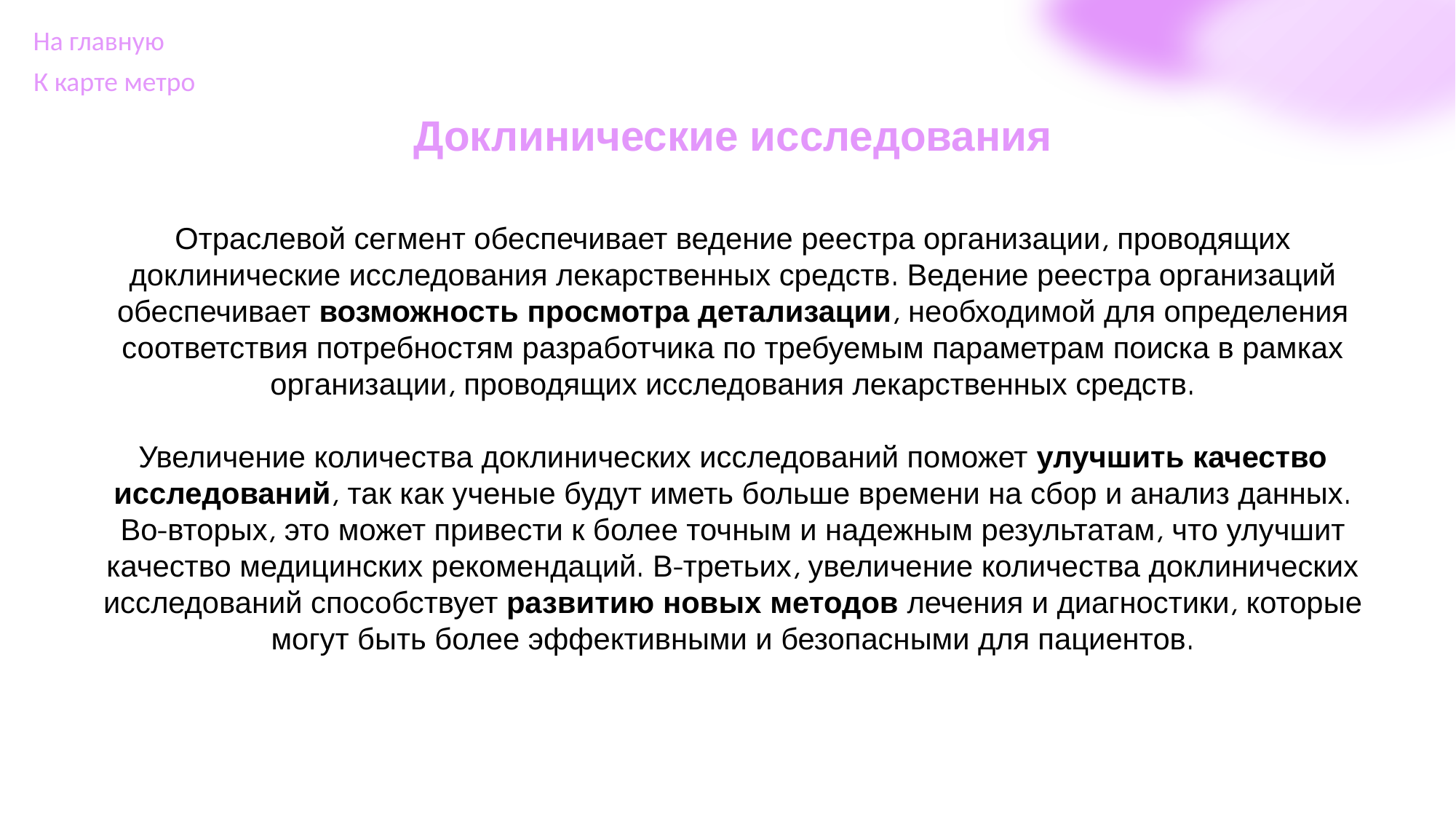

На главную
К карте метро
Доклинические исследования
Отраслевой сегмент обеспечивает ведение реестра организации, проводящих доклинические исследования лекарственных средств. Ведение реестра организаций обеспечивает возможность просмотра детализации, необходимой для определения соответствия потребностям разработчика по требуемым параметрам поиска в рамках организации, проводящих исследования лекарственных средств.

Увеличение количества доклинических исследований поможет улучшить качество исследований, так как ученые будут иметь больше времени на сбор и анализ данных. Во-вторых, это может привести к более точным и надежным результатам, что улучшит качество медицинских рекомендаций. В-третьих, увеличение количества доклинических исследований способствует развитию новых методов лечения и диагностики, которые могут быть более эффективными и безопасными для пациентов.